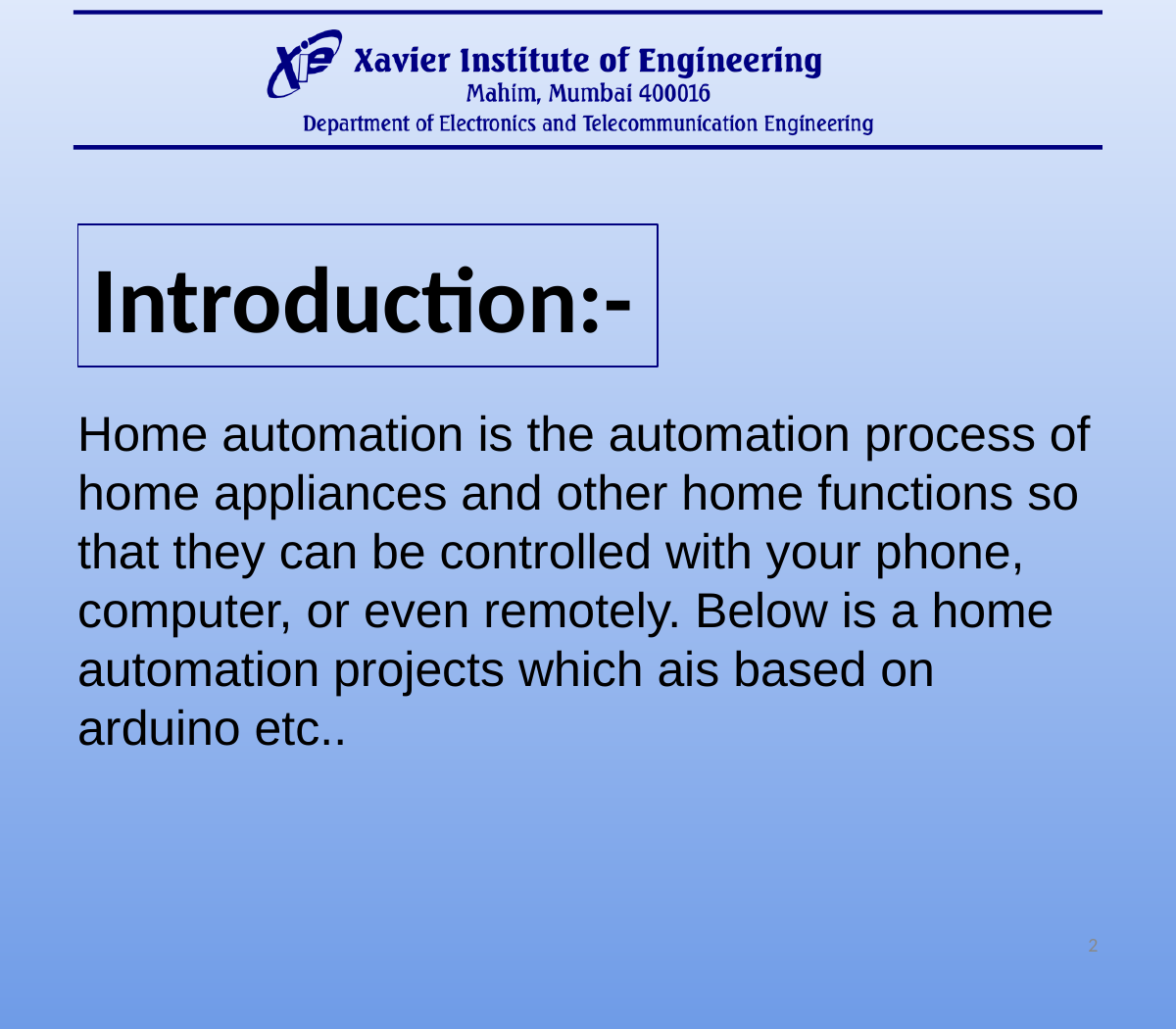

Introduction:-
Home automation is the automation process of home appliances and other home functions so that they can be controlled with your phone, computer, or even remotely. Below is a home automation projects which ais based on arduino etc..
2